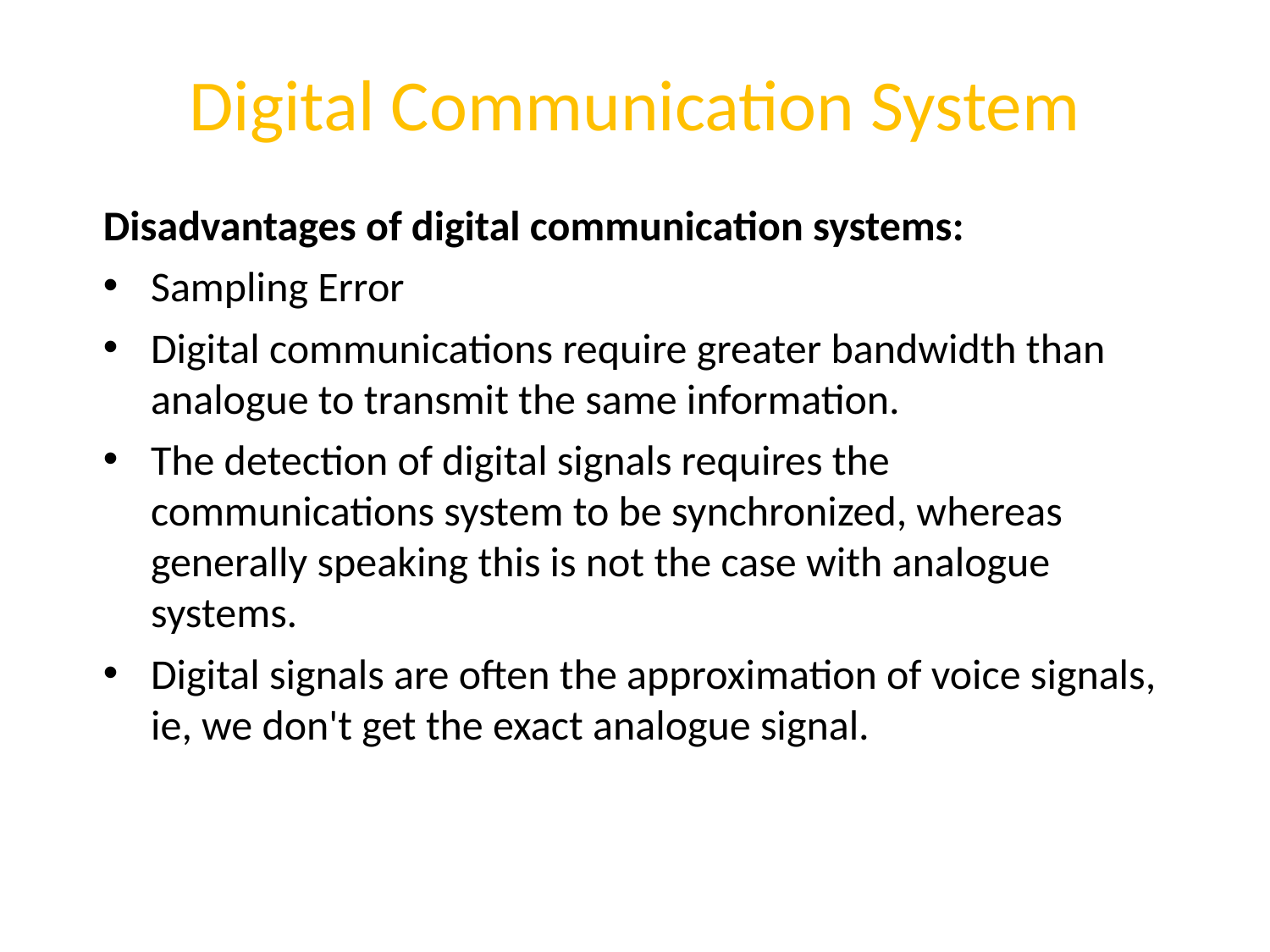

# Digital Communication System
Disadvantages of digital communication systems:
Sampling Error
Digital communications require greater bandwidth than analogue to transmit the same information.
The detection of digital signals requires the communications system to be synchronized, whereas generally speaking this is not the case with analogue systems.
Digital signals are often the approximation of voice signals, ie, we don't get the exact analogue signal.